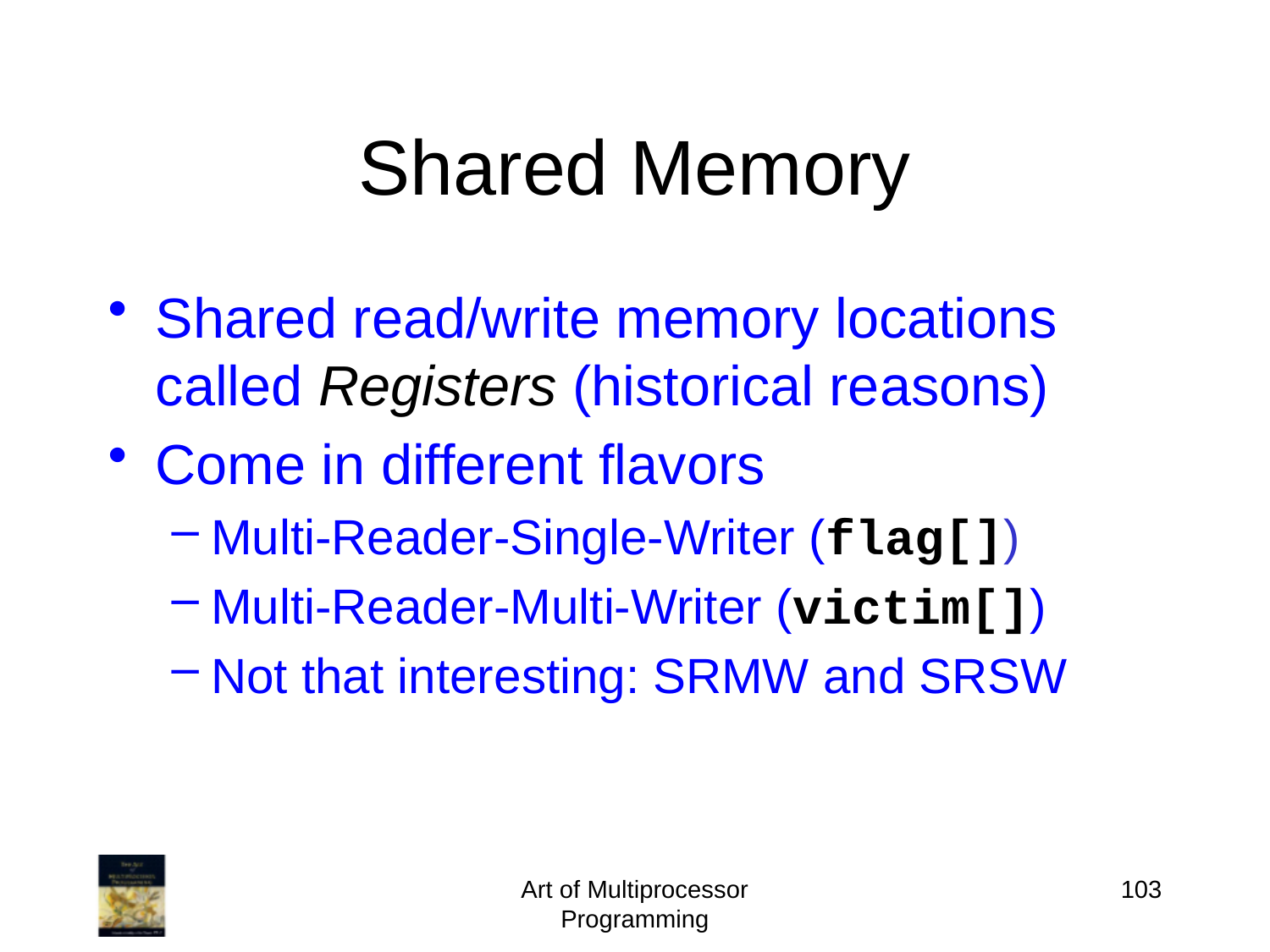

# Shared Memory
Shared read/write memory locations  called Registers (historical reasons)
Come in different flavors
Multi-Reader-Single-Writer (flag[])
Multi-Reader-Multi-Writer (victim[])
Not that interesting: SRMW and SRSW

Art of Multiprocessor Programming
103